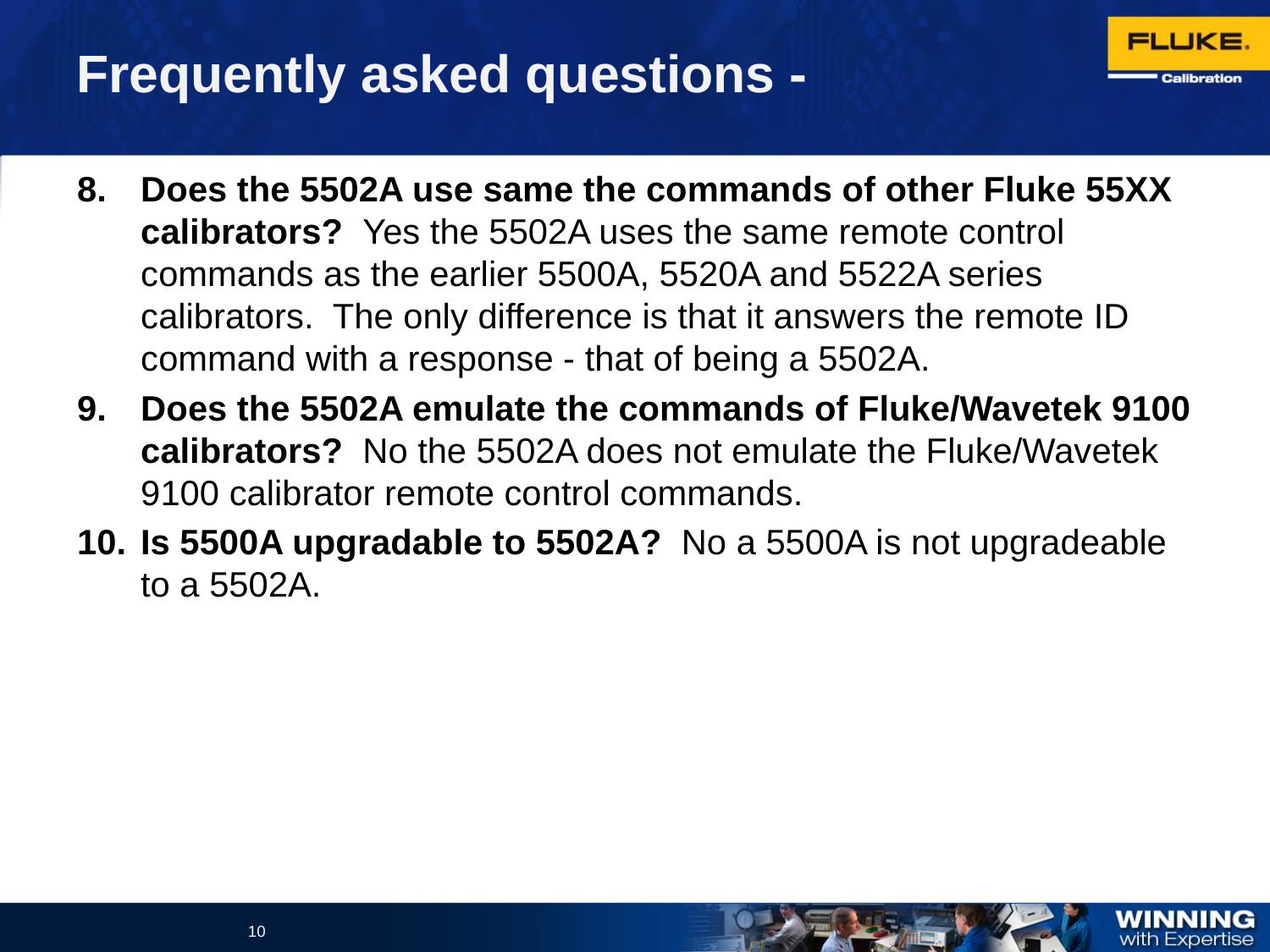

# Frequently asked questions -
Does the 5502A use same the commands of other Fluke 55XX calibrators?  Yes the 5502A uses the same remote control commands as the earlier 5500A, 5520A and 5522A series calibrators.  The only difference is that it answers the remote ID command with a response - that of being a 5502A.
Does the 5502A emulate the commands of Fluke/Wavetek 9100 calibrators?  No the 5502A does not emulate the Fluke/Wavetek 9100 calibrator remote control commands.
Is 5500A upgradable to 5502A?  No a 5500A is not upgradeable to a 5502A.

10